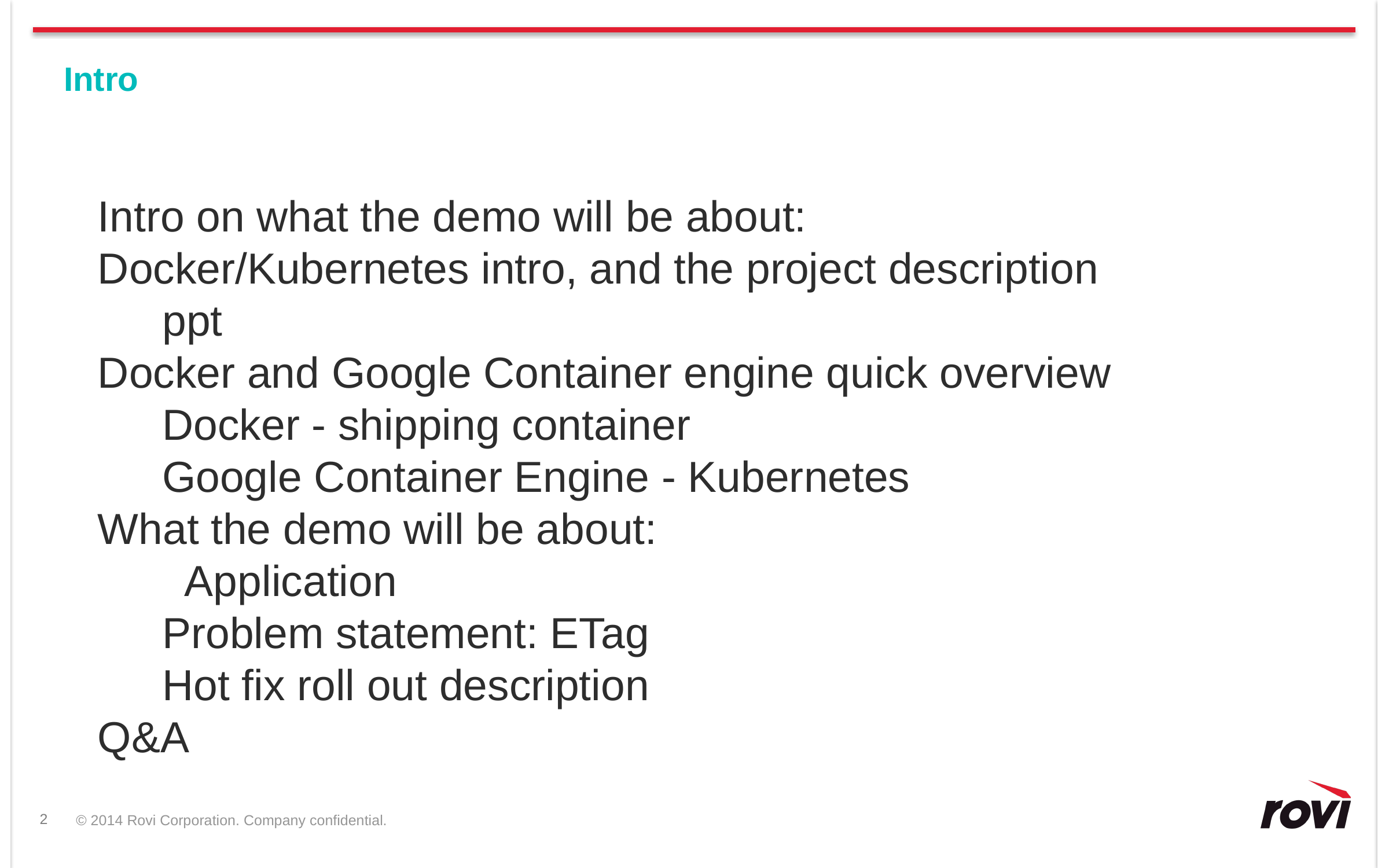

Intro
Intro on what the demo will be about:
Docker/Kubernetes intro, and the project description
ppt
Docker and Google Container engine quick overview
Docker - shipping container
Google Container Engine - Kubernetes
What the demo will be about:
	Application
Problem statement: ETag
Hot fix roll out description
Q&A